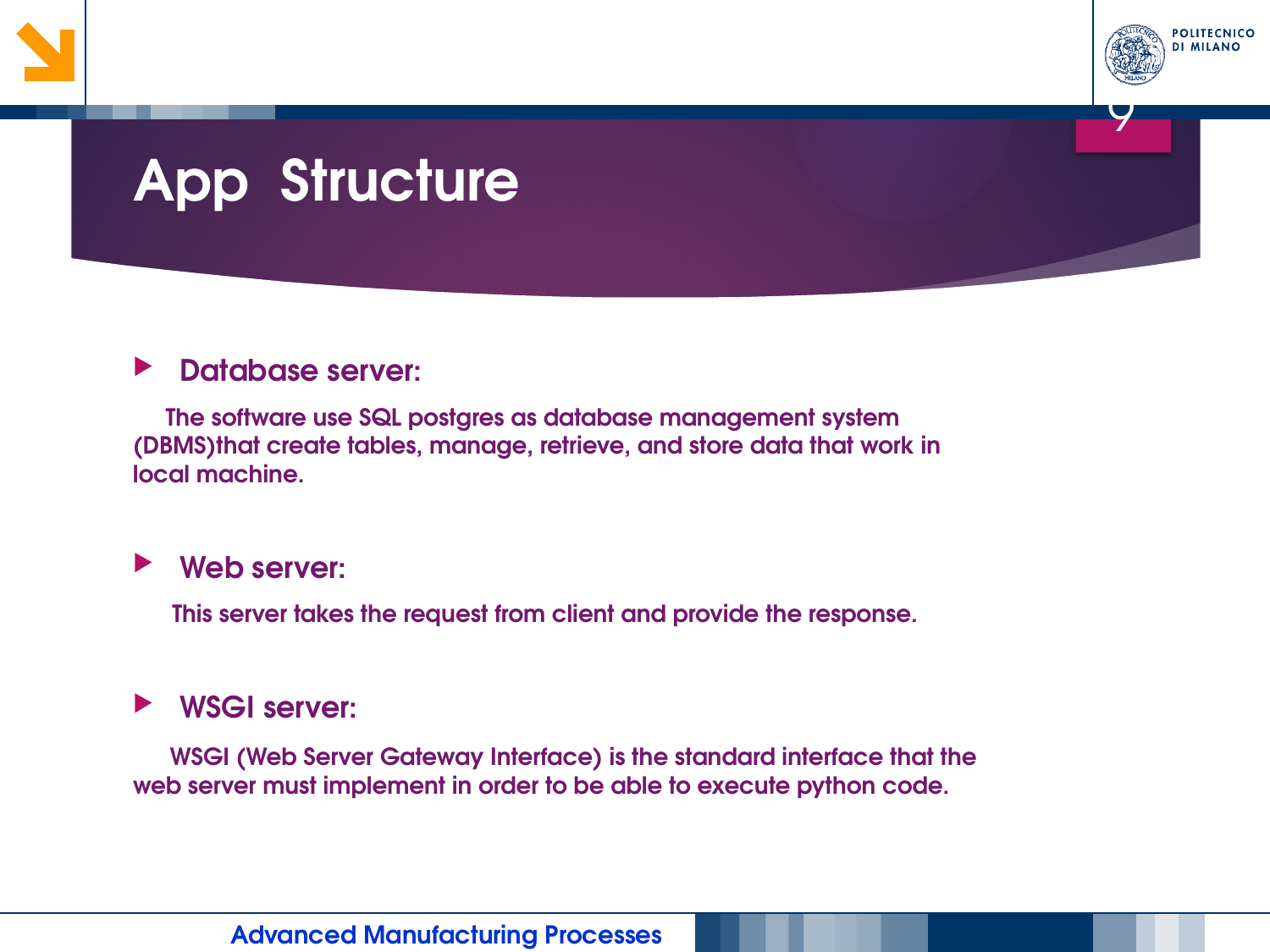

9
# App  Structure
Database server:
     The software use SQL postgres as database management system (DBMS)that create tables, manage, retrieve, and store data that work in local machine.

Web server:
      This server takes the request from client and provide the response.

WSGI server:
     WSGI (Web Server Gateway Interface) is the standard interface that the web server must implement in order to be able to execute python code.